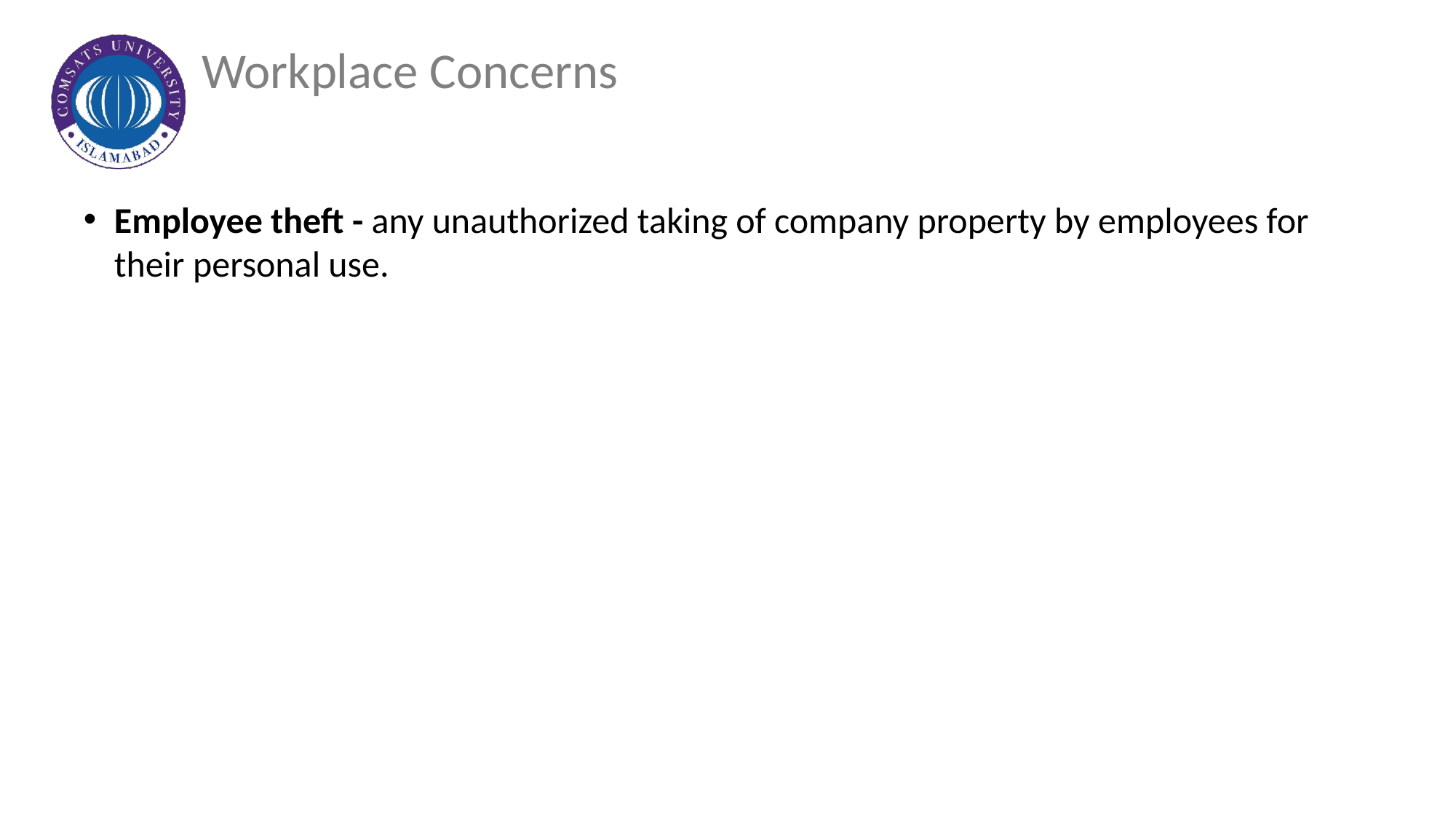

# Workplace Concerns
Employee theft - any unauthorized taking of company property by employees for their personal use.